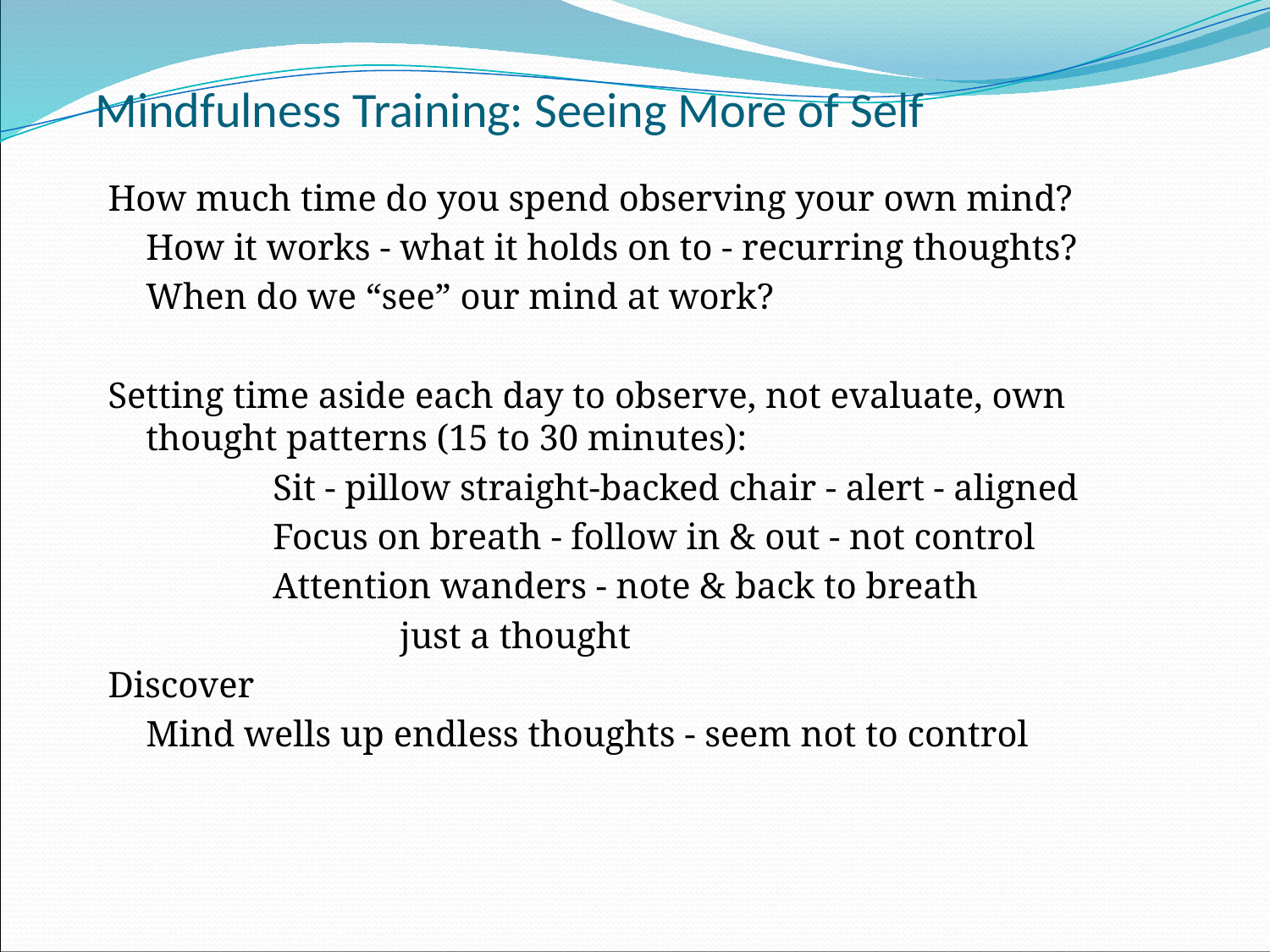

# Mindfulness Training: Seeing More of Self
How much time do you spend observing your own mind?
	How it works - what it holds on to - recurring thoughts?
	When do we “see” our mind at work?

Setting time aside each day to observe, not evaluate, own thought patterns (15 to 30 minutes):
		Sit - pillow straight-backed chair - alert - aligned
		Focus on breath - follow in & out - not control
		Attention wanders - note & back to breath
			just a thought
Discover
	Mind wells up endless thoughts - seem not to control